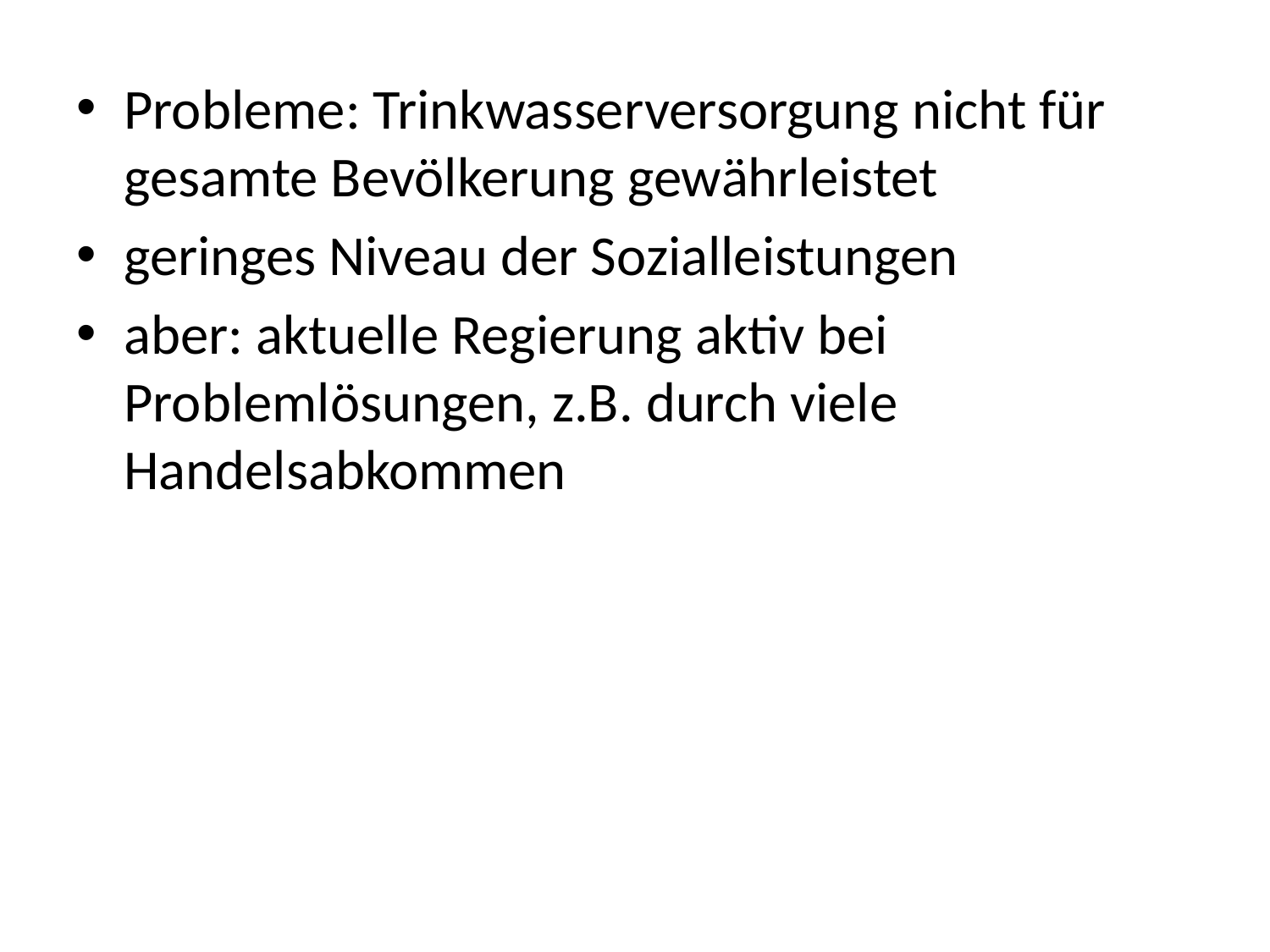

Probleme: Trinkwasserversorgung nicht für gesamte Bevölkerung gewährleistet
geringes Niveau der Sozialleistungen
aber: aktuelle Regierung aktiv bei Problemlösungen, z.B. durch viele Handelsabkommen